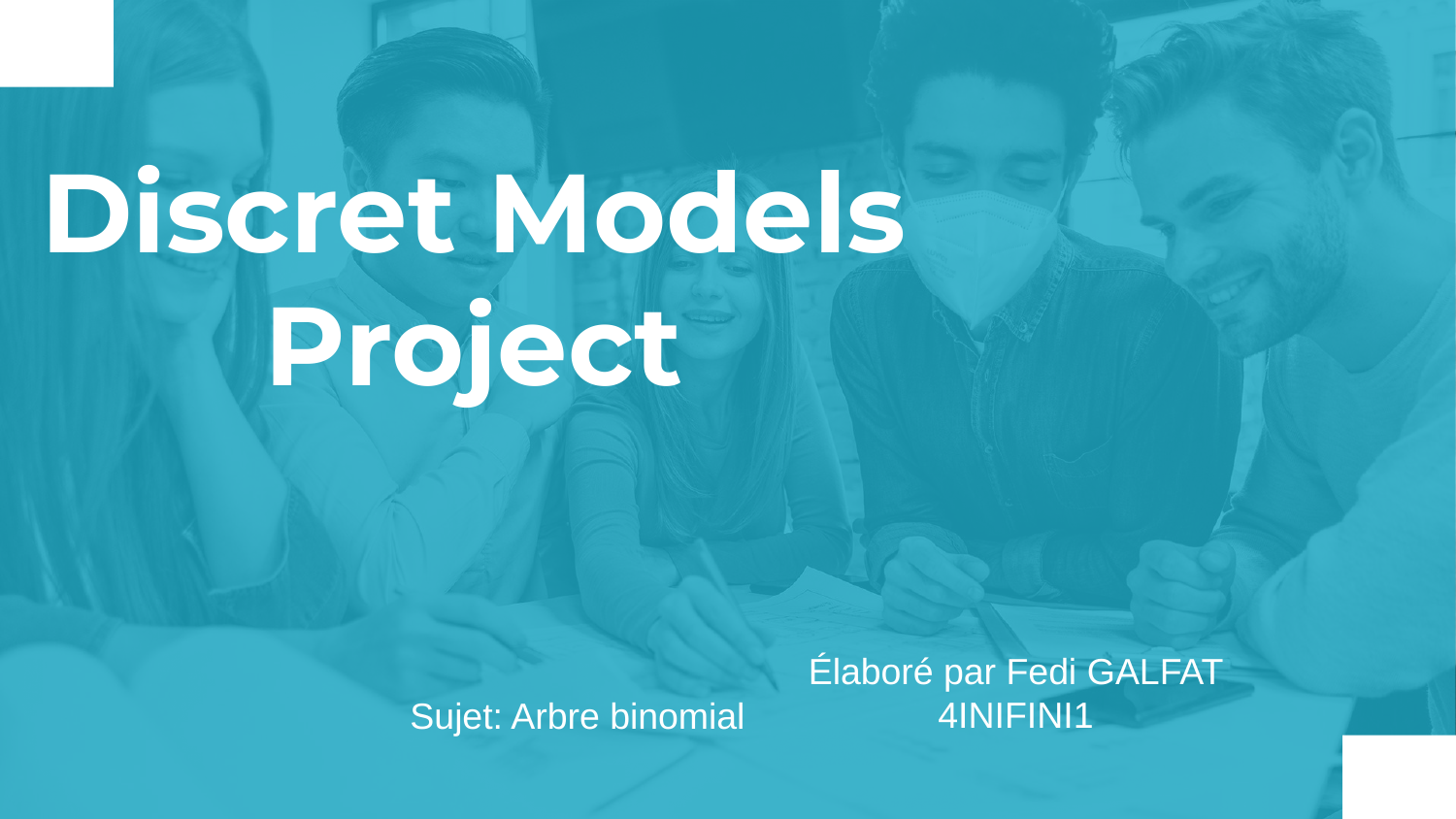

# Discret Models Project
Élaboré par Fedi GALFAT
4INIFINI1
Sujet: Arbre binomial